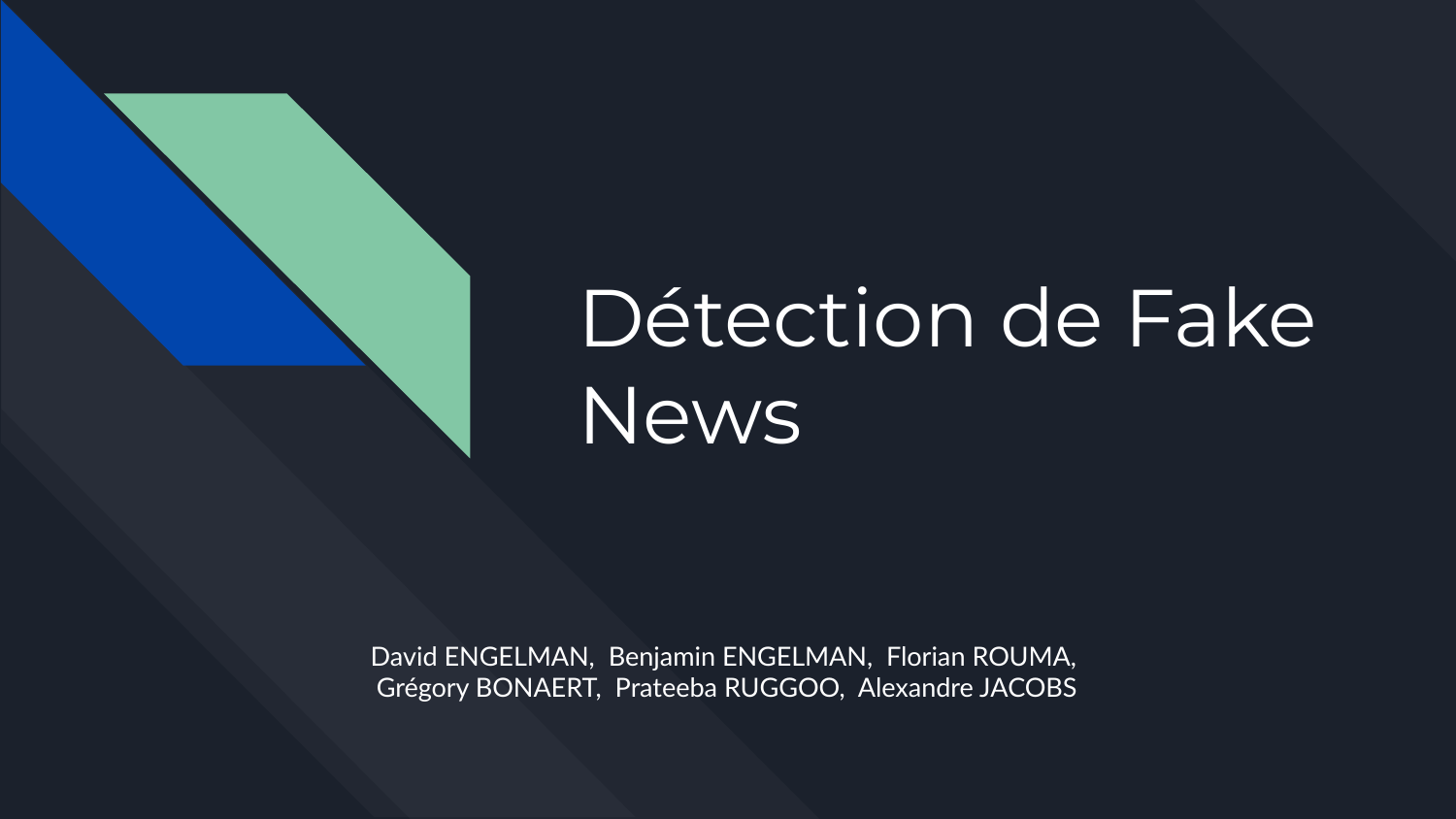

# Détection de Fake News
David ENGELMAN,  Benjamin ENGELMAN,  Florian ROUMA,
 Grégory BONAERT,  Prateeba RUGGOO,  Alexandre JACOBS